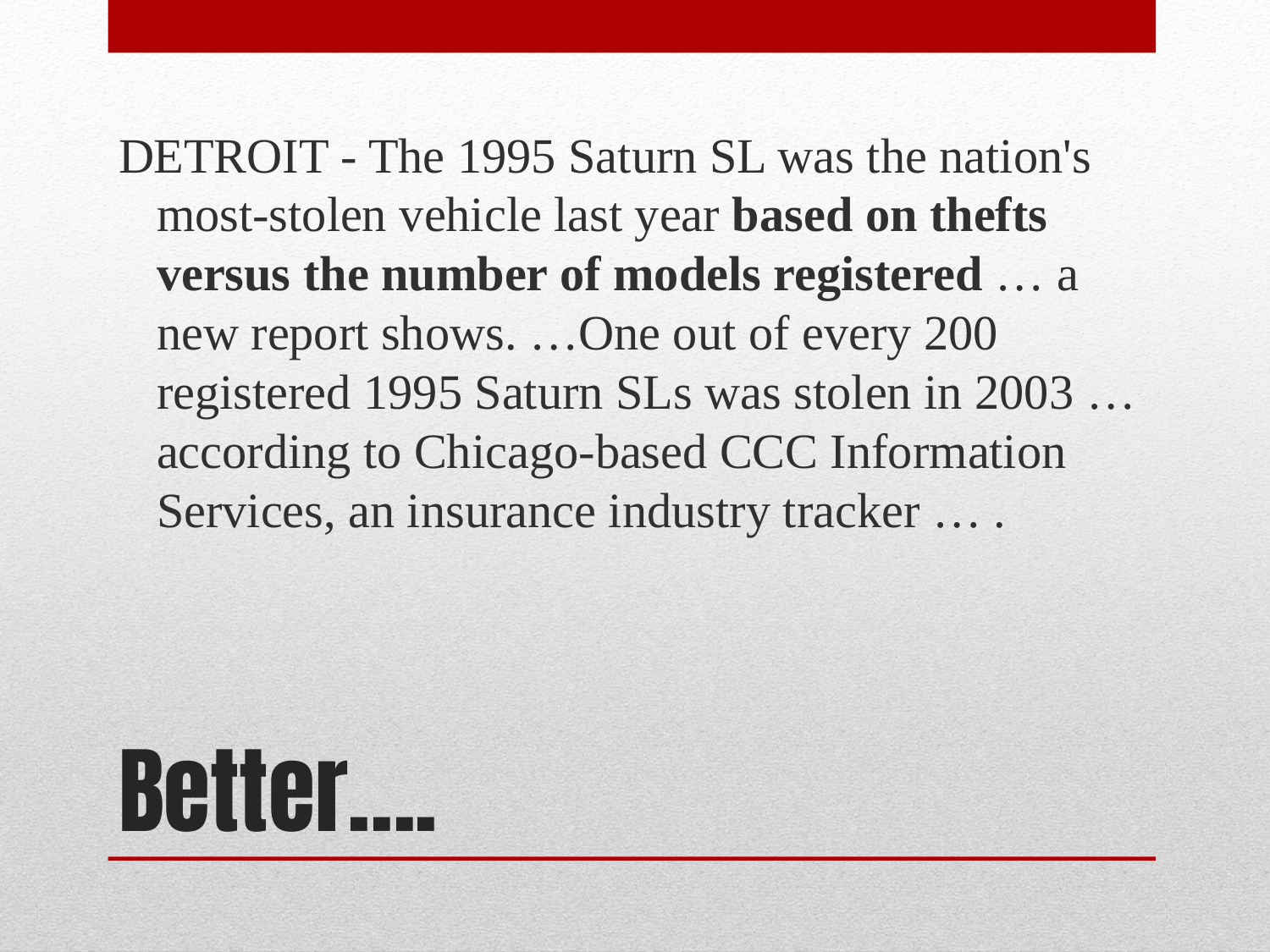

DETROIT - The 1995 Saturn SL was the nation's most-stolen vehicle last year based on thefts versus the number of models registered … a new report shows. …One out of every 200 registered 1995 Saturn SLs was stolen in 2003 … according to Chicago-based CCC Information Services, an insurance industry tracker … .

# Better….